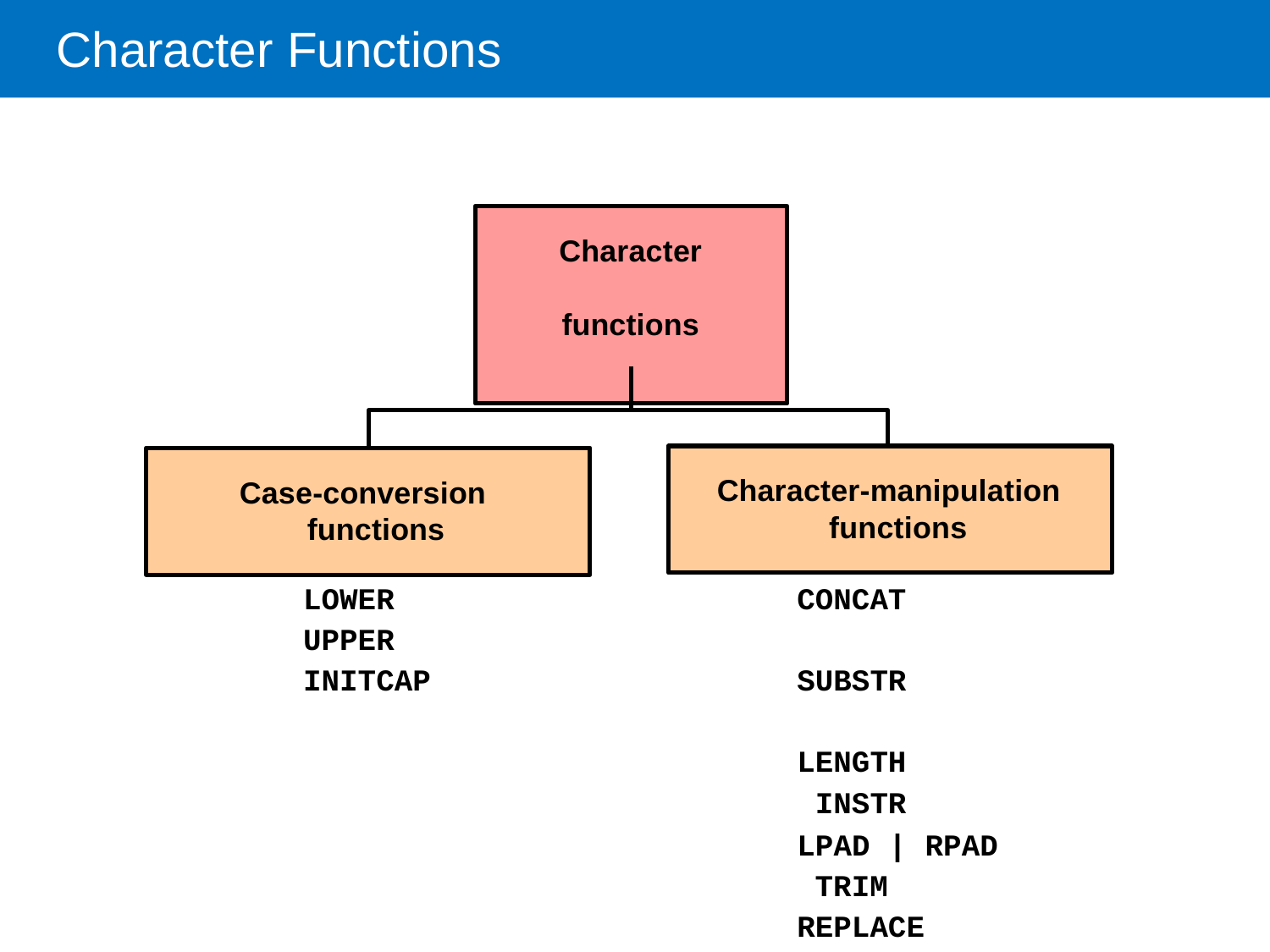

# Character Functions
Character  functions

Character-manipulation  functions
Case-conversion  functions
LOWER  UPPER  INITCAP
CONCAT  SUBSTR  LENGTH  INSTR
LPAD | RPAD  TRIM  REPLACE